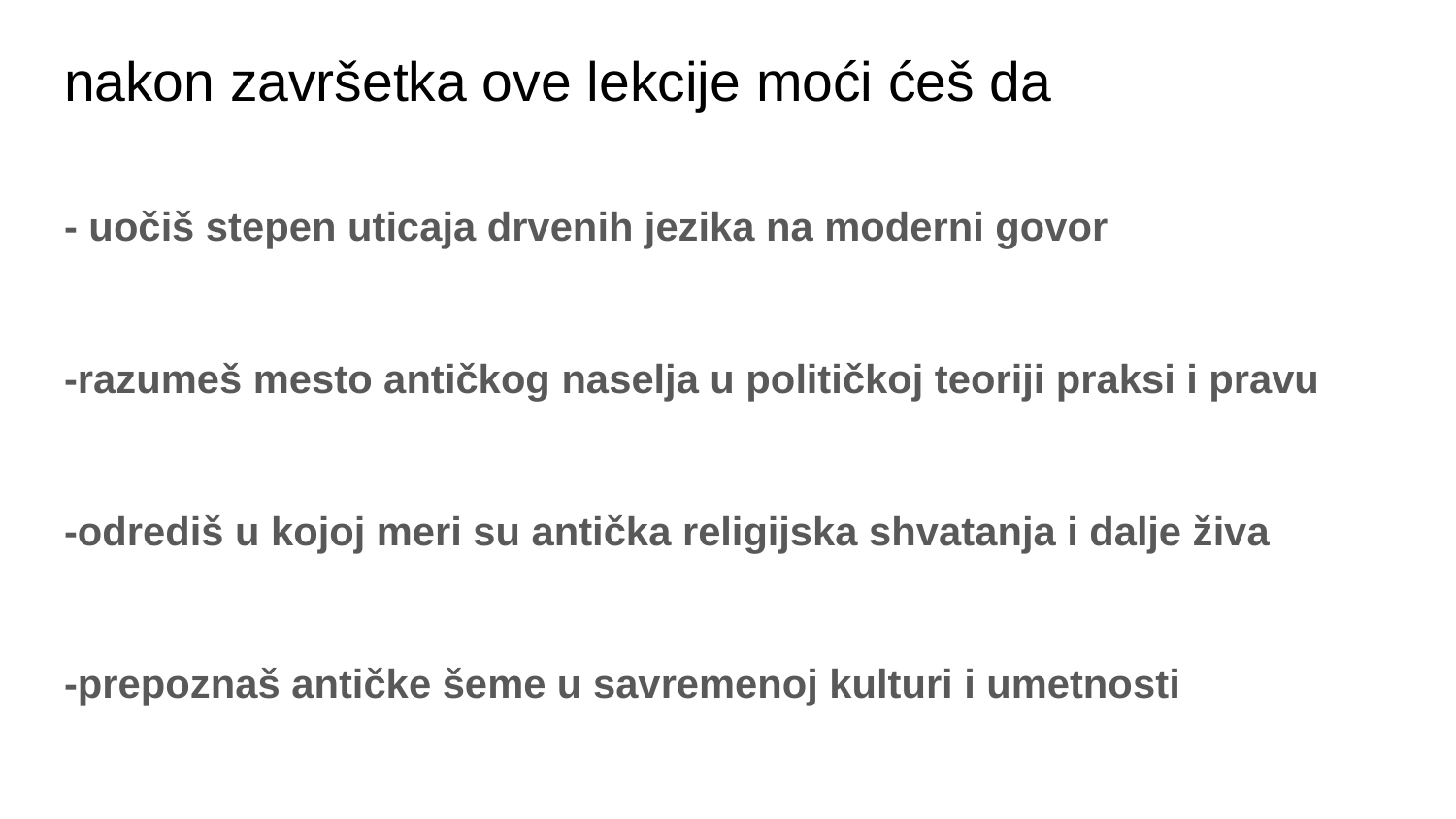

# nakon završetka ove lekcije moći ćeš da
- uočiš stepen uticaja drvenih jezika na moderni govor

-razumeš mesto antičkog naselja u političkoj teoriji praksi i pravu

-odrediš u kojoj meri su antička religijska shvatanja i dalje živa

-prepoznaš antičke šeme u savremenoj kulturi i umetnosti